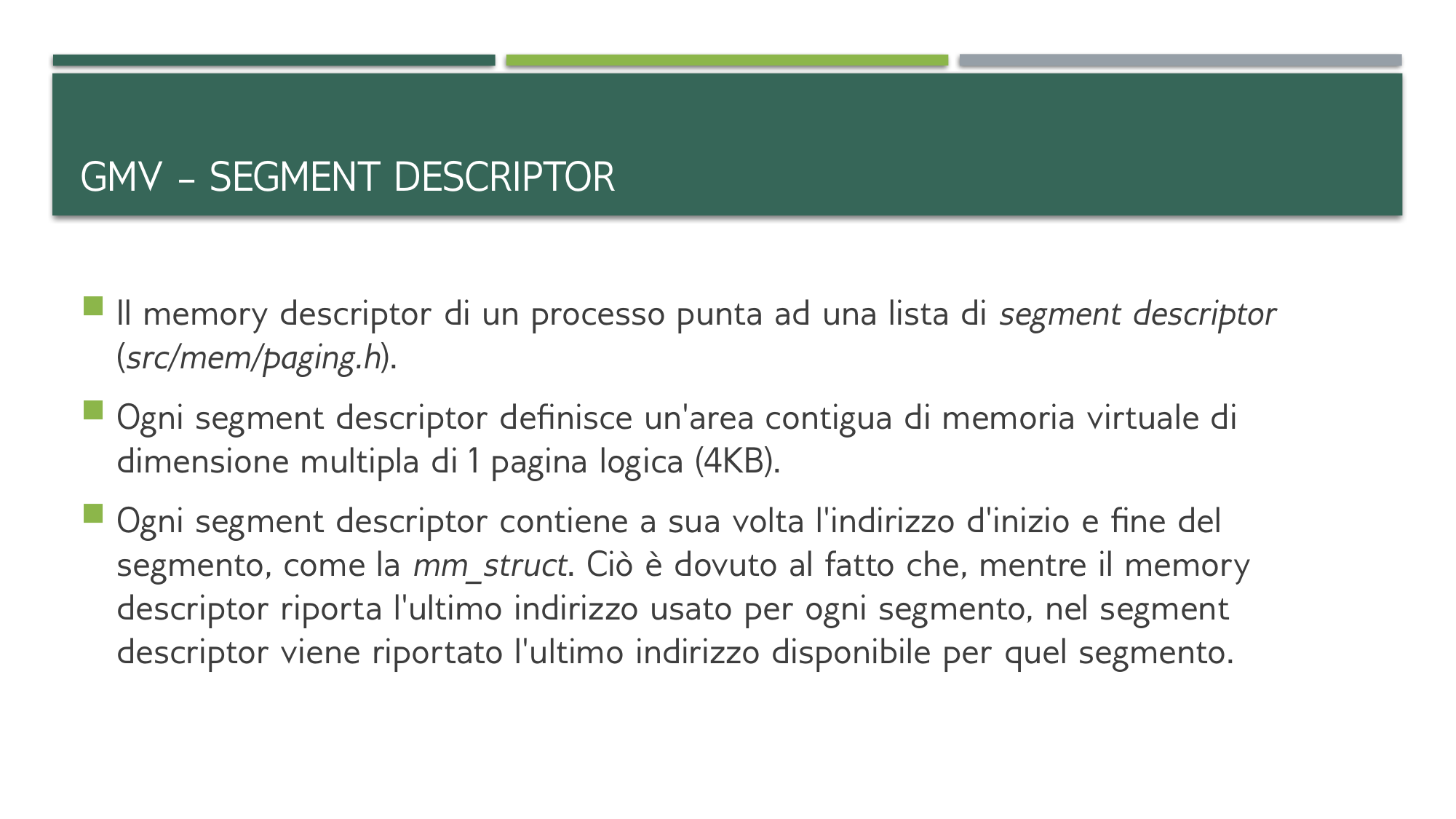

# GMV – Segment Descriptor
Il memory descriptor di un processo punta ad una lista di segment descriptor (src/mem/paging.h).
Ogni segment descriptor definisce un'area contigua di memoria virtuale di dimensione multipla di 1 pagina logica (4KB).
Ogni segment descriptor contiene a sua volta l'indirizzo d'inizio e fine del segmento, come la mm_struct. Ciò è dovuto al fatto che, mentre il memory descriptor riporta l'ultimo indirizzo usato per ogni segmento, nel segment descriptor viene riportato l'ultimo indirizzo disponibile per quel segmento.